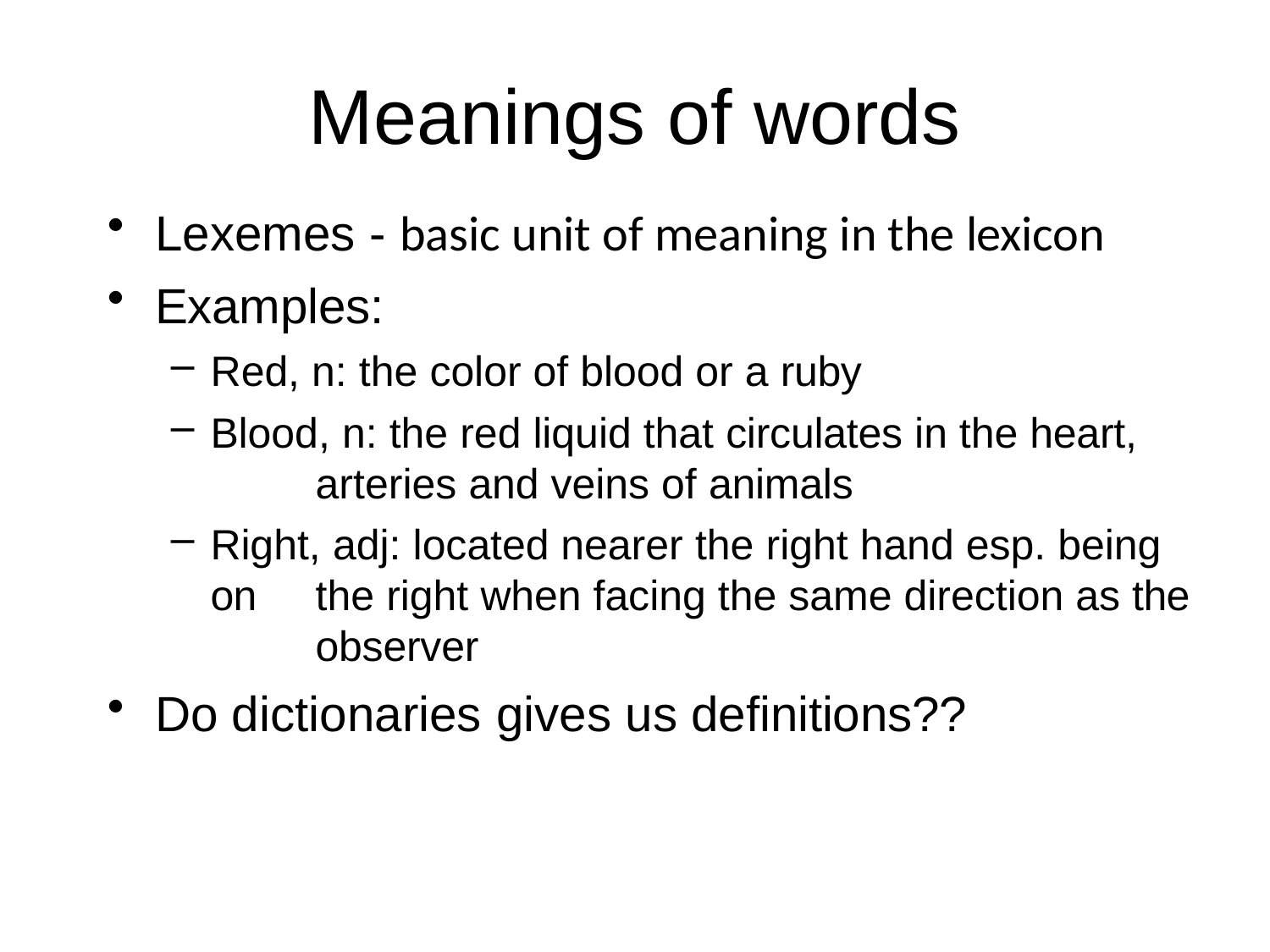

# Meanings of words
Lexemes - basic unit of meaning in the lexicon
Examples:
Red, n: the color of blood or a ruby
Blood, n: the red liquid that circulates in the heart, 	arteries and veins of animals
Right, adj: located nearer the right hand esp. being on 	the right when facing the same direction as the 	observer
Do dictionaries gives us definitions??